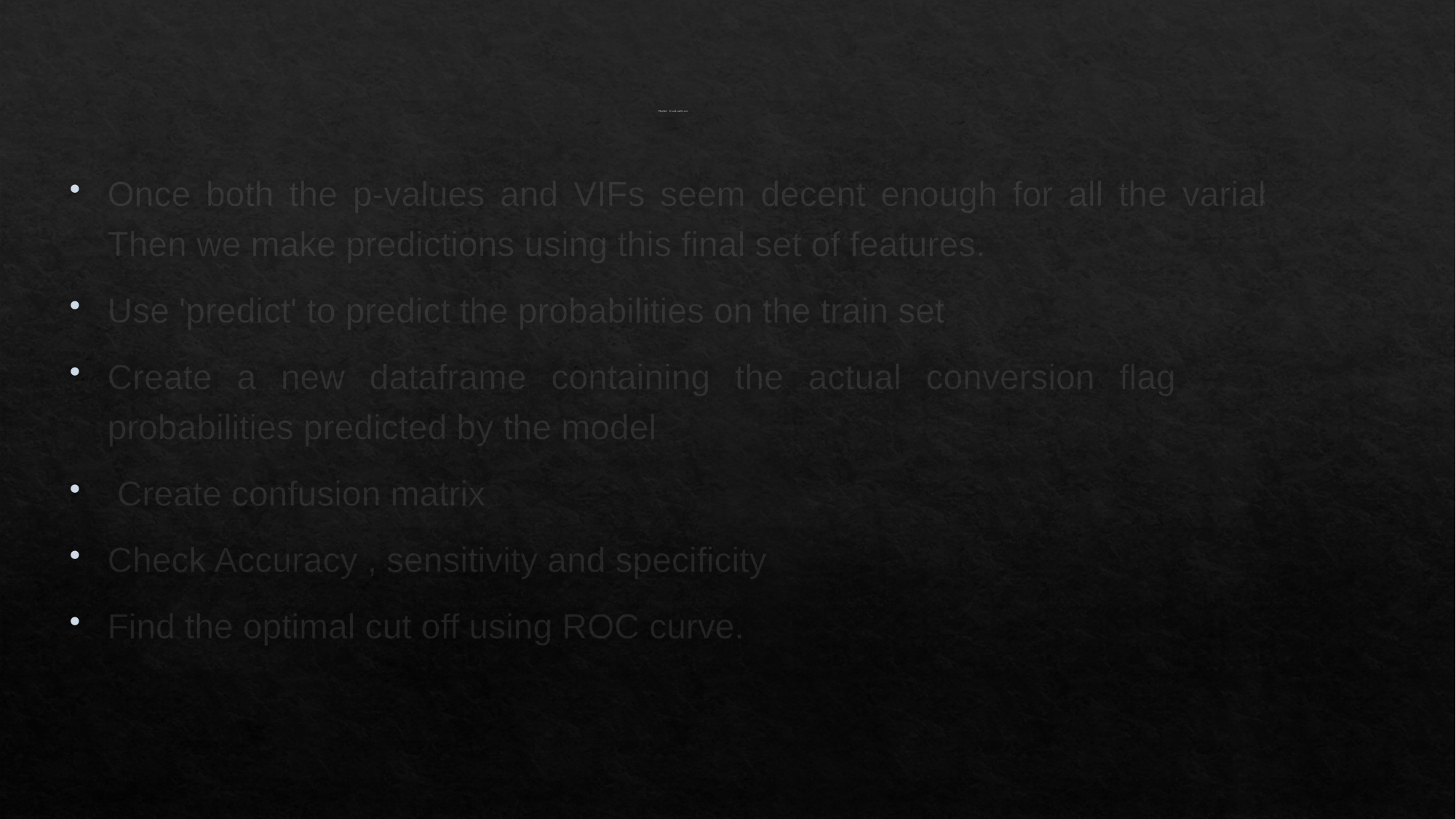

# Model Evaluation
Once both the p-values and VIFs seem decent enough for all the variables. Then we make predictions using this final set of features.
Use 'predict' to predict the probabilities on the train set
Create a new dataframe containing the actual conversion flag and the probabilities predicted by the model
 Create confusion matrix
Check Accuracy , sensitivity and specificity
Find the optimal cut off using ROC curve.